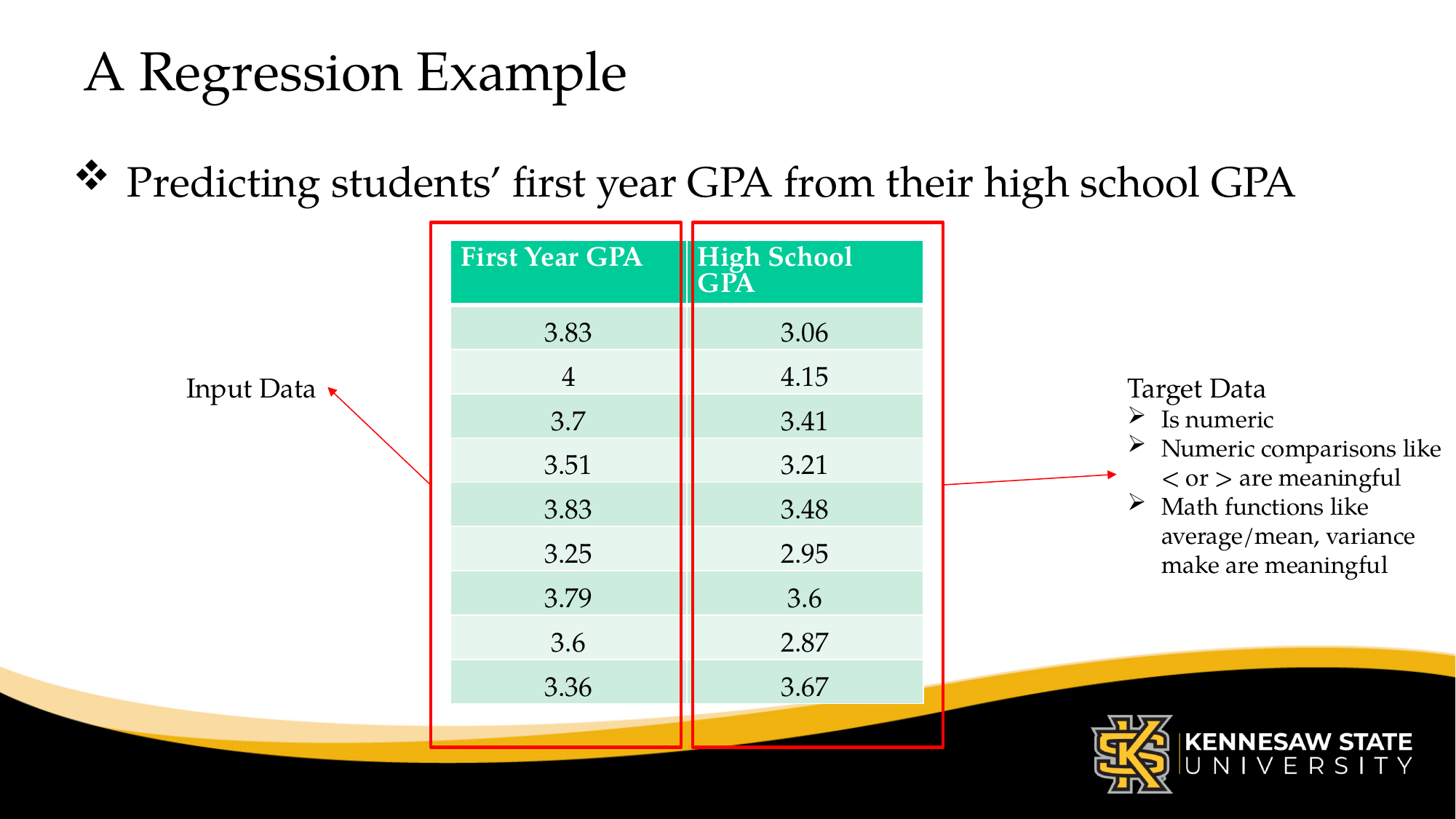

# A Regression Example
Predicting students’ first year GPA from their high school GPA

| First Year GPA | High School GPA |
| --- | --- |
| 3.83 | 3.06 |
| 4 | 4.15 |
| 3.7 | 3.41 |
| 3.51 | 3.21 |
| 3.83 | 3.48 |
| 3.25 | 2.95 |
| 3.79 | 3.6 |
| 3.6 | 2.87 |
| 3.36 | 3.67 |
Input Data
Target Data
Is numeric
Numeric comparisons like < or > are meaningful
Math functions like average/mean, variance make are meaningful